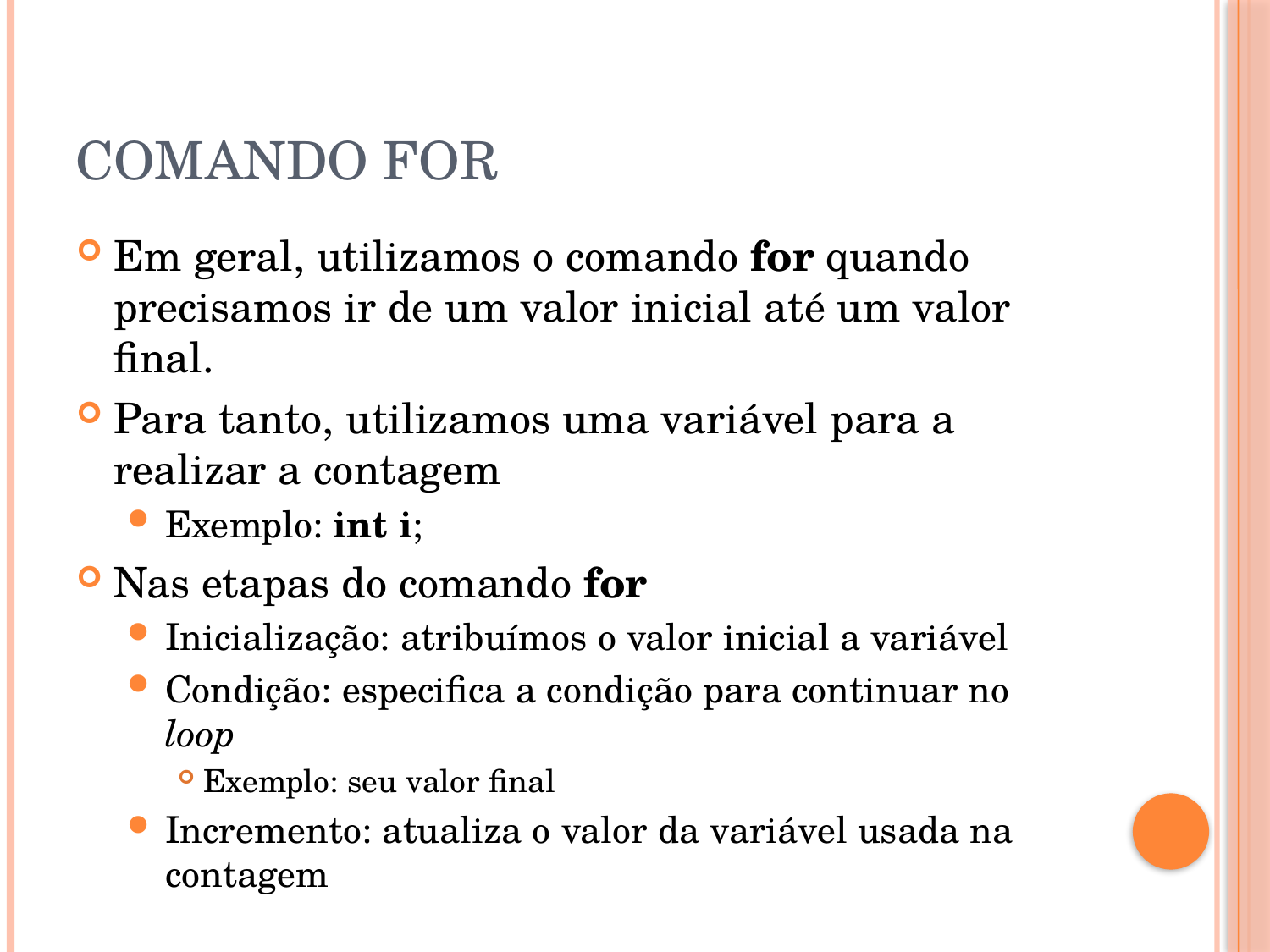

# Comando for
Em geral, utilizamos o comando for quando precisamos ir de um valor inicial até um valor final.
Para tanto, utilizamos uma variável para a realizar a contagem
Exemplo: int i;
Nas etapas do comando for
Inicialização: atribuímos o valor inicial a variável
Condição: especifica a condição para continuar no loop
Exemplo: seu valor final
Incremento: atualiza o valor da variável usada na contagem